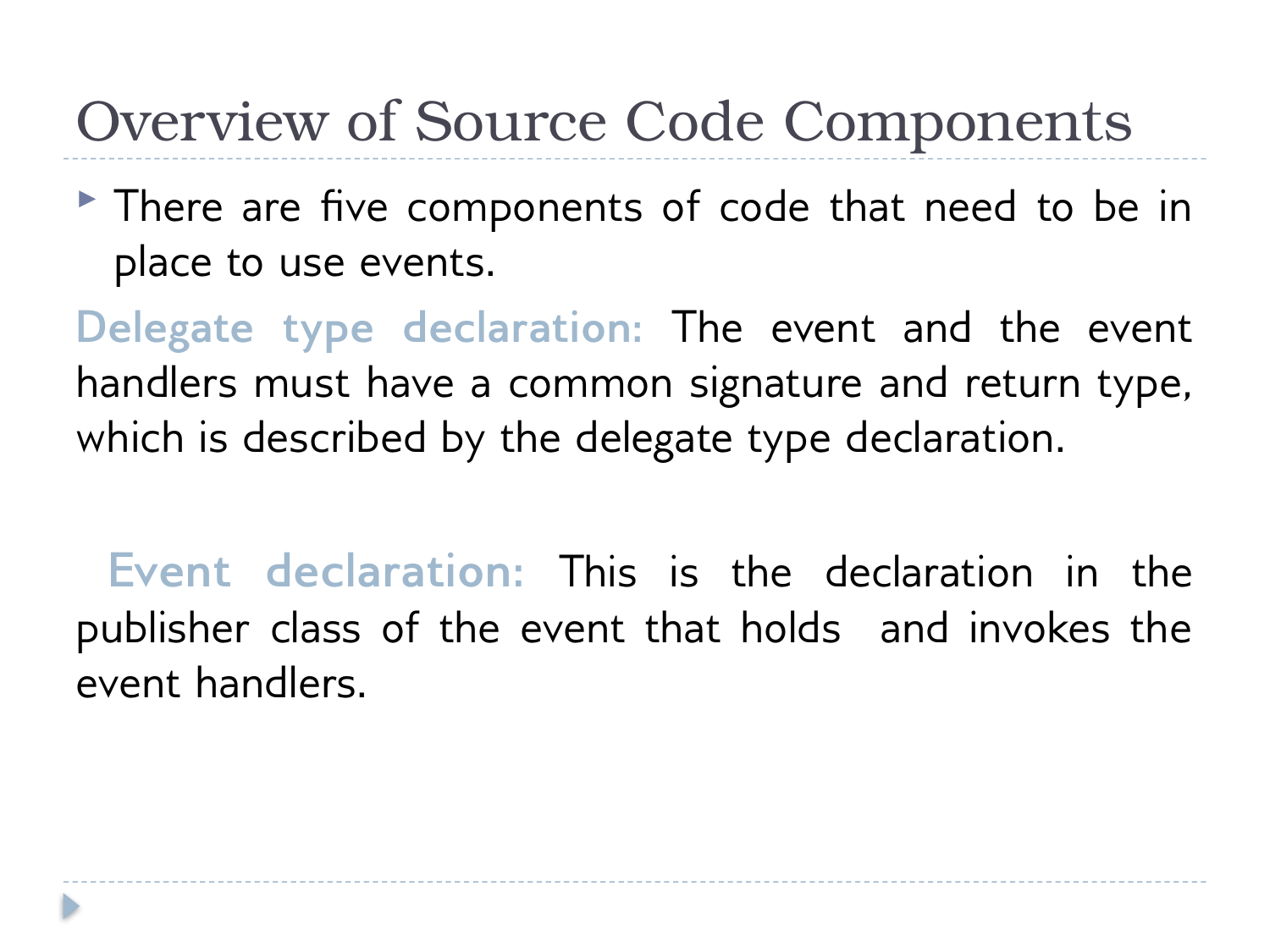

# Overview of Source Code Components
There are five components of code that need to be in place to use events.
Delegate type declaration: The event and the event handlers must have a common signature and return type, which is described by the delegate type declaration.

 Event declaration: This is the declaration in the publisher class of the event that holds  and invokes the event handlers.